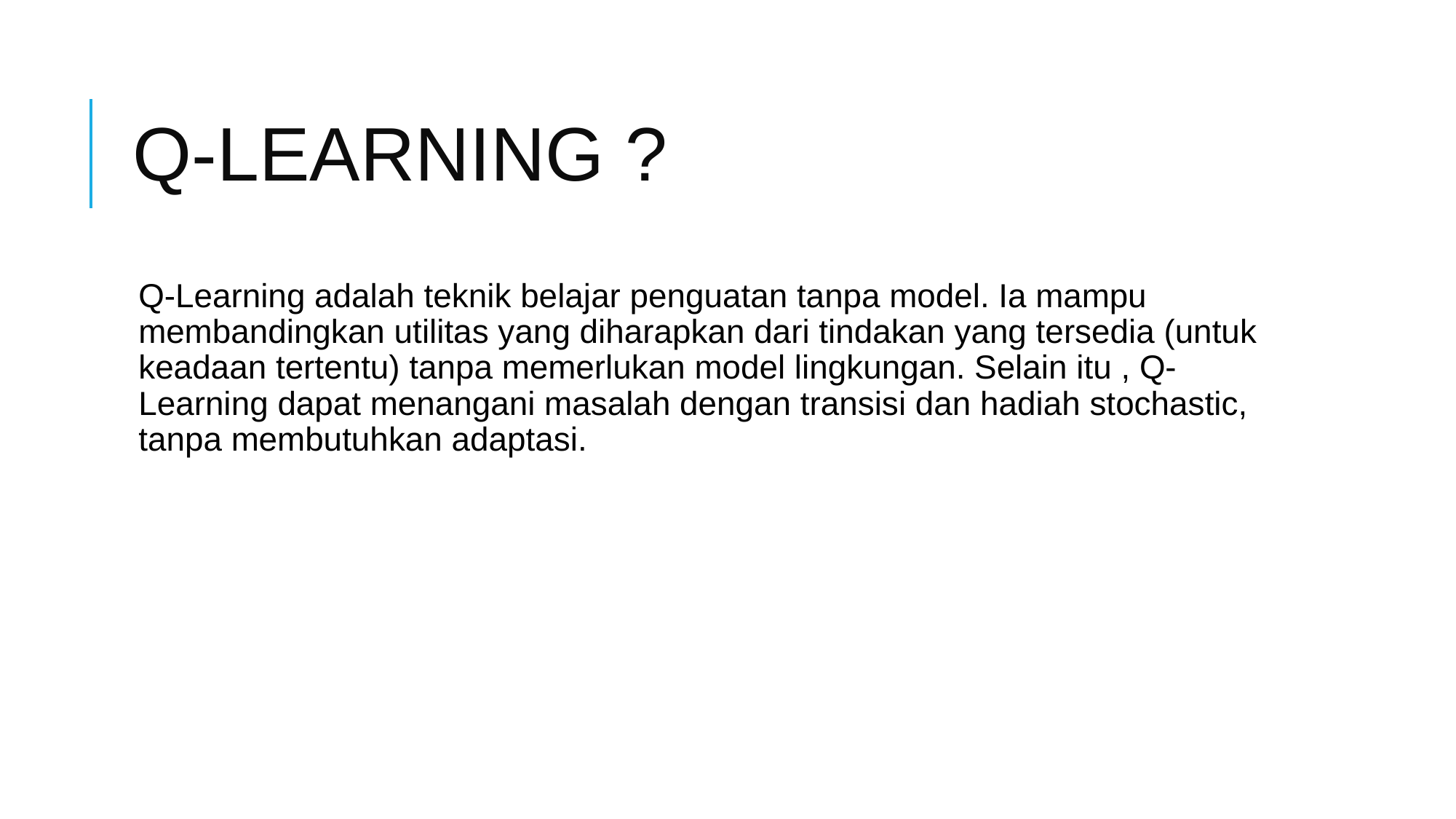

# Q-LEARNING ?
Q-Learning adalah teknik belajar penguatan tanpa model. Ia mampu membandingkan utilitas yang diharapkan dari tindakan yang tersedia (untuk keadaan tertentu) tanpa memerlukan model lingkungan. Selain itu , Q-Learning dapat menangani masalah dengan transisi dan hadiah stochastic, tanpa membutuhkan adaptasi.